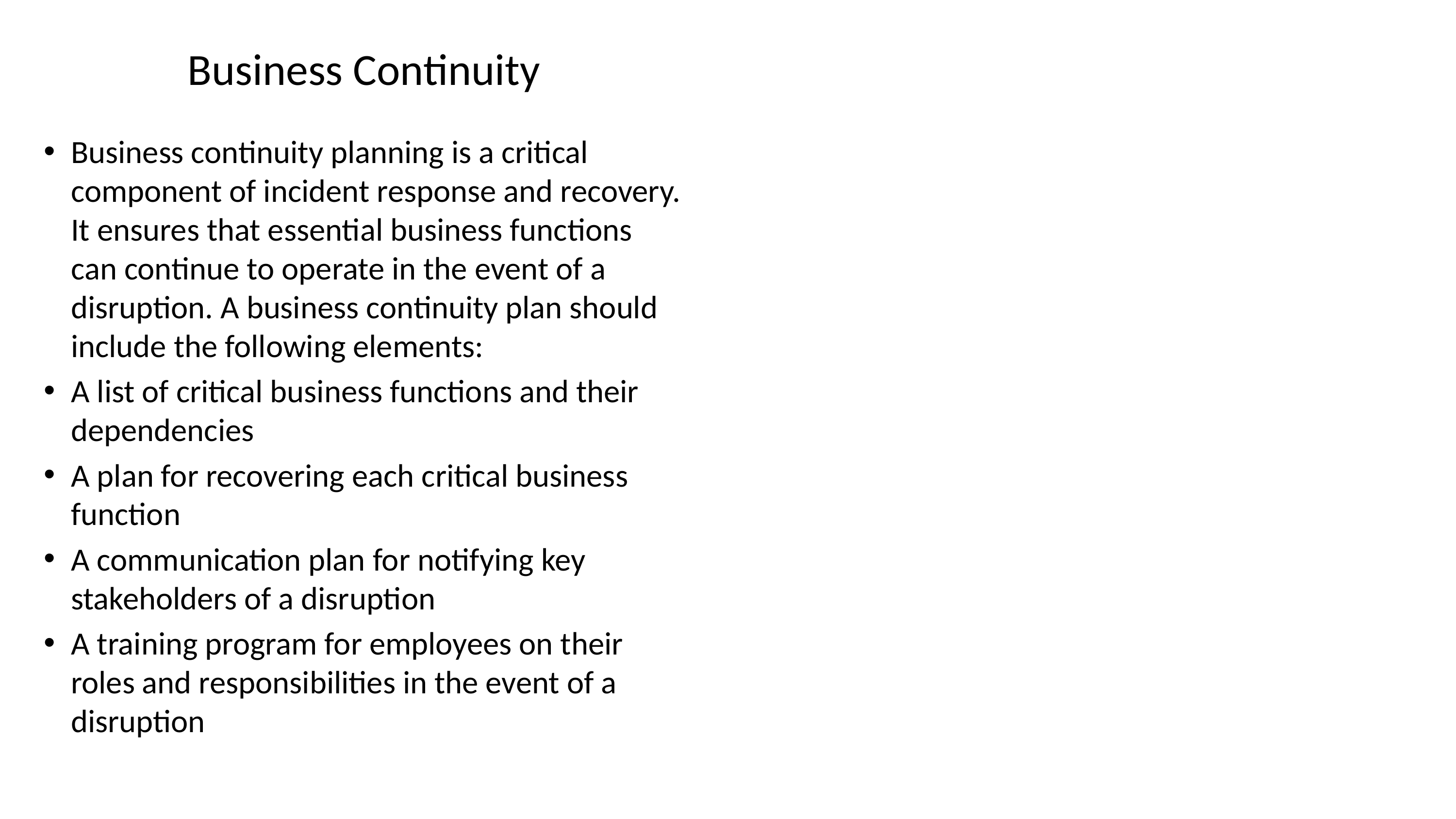

# Business Continuity
Business continuity planning is a critical component of incident response and recovery. It ensures that essential business functions can continue to operate in the event of a disruption. A business continuity plan should include the following elements:
A list of critical business functions and their dependencies
A plan for recovering each critical business function
A communication plan for notifying key stakeholders of a disruption
A training program for employees on their roles and responsibilities in the event of a disruption